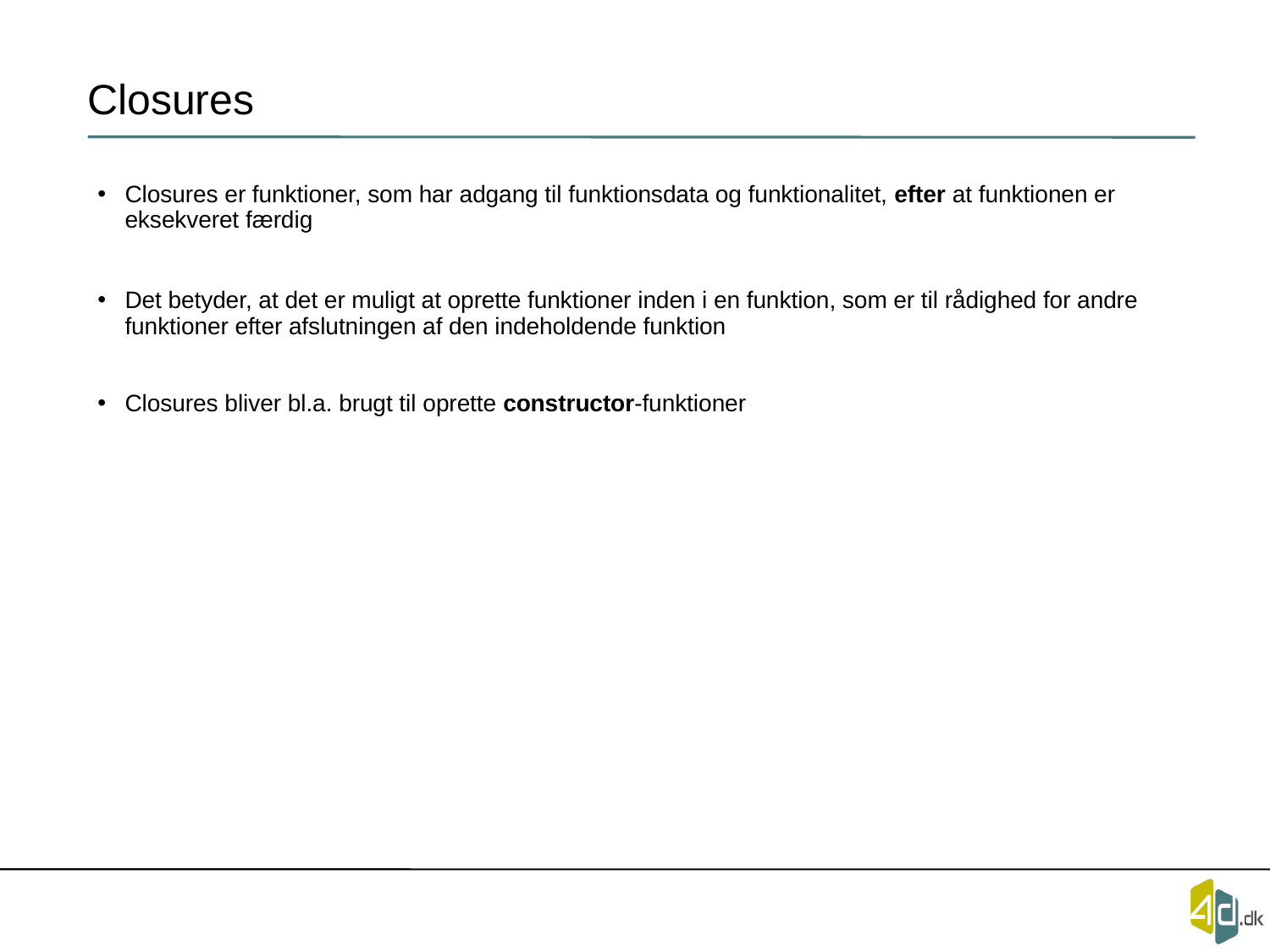

# Closures
Closures er funktioner, som har adgang til funktionsdata og funktionalitet, efter at funktionen er eksekveret færdig
Det betyder, at det er muligt at oprette funktioner inden i en funktion, som er til rådighed for andre funktioner efter afslutningen af den indeholdende funktion
Closures bliver bl.a. brugt til oprette constructor-funktioner